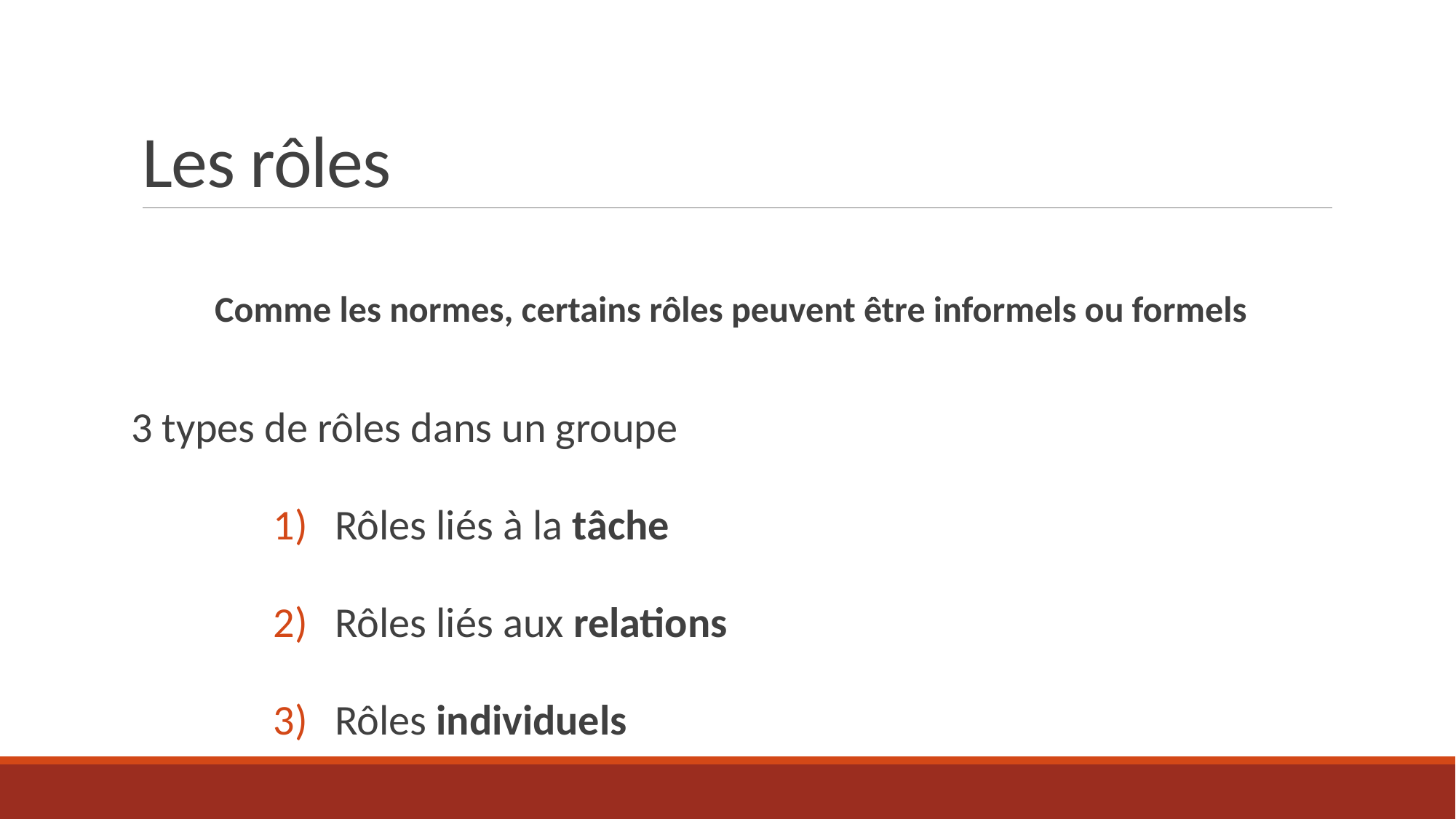

# Les rôles

Comme les normes, certains rôles peuvent être informels ou formels

3 types de rôles dans un groupe
Rôles liés à la tâche
Rôles liés aux relations
Rôles individuels